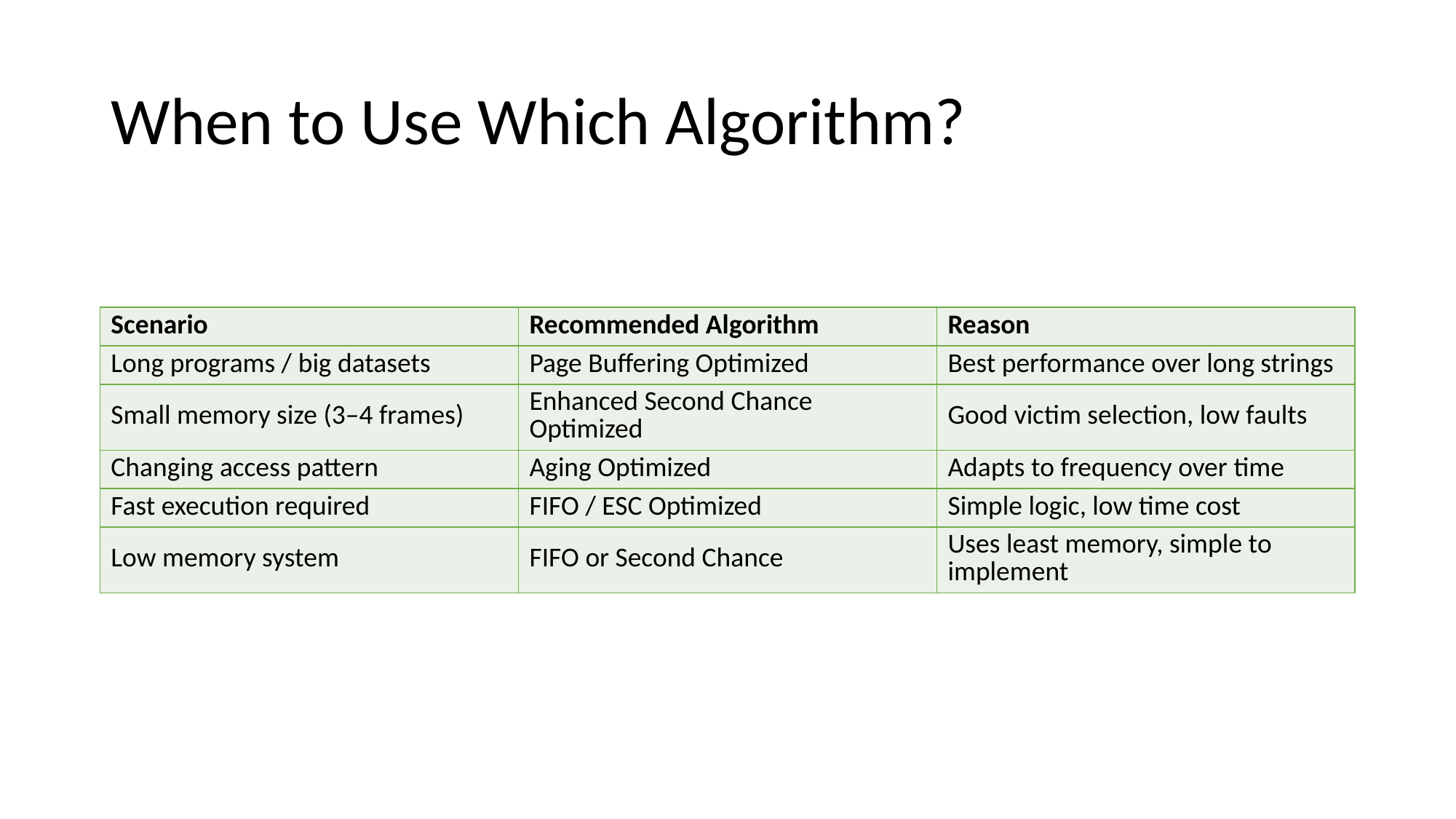

# When to Use Which Algorithm?
| Scenario | Recommended Algorithm | Reason |
| --- | --- | --- |
| Long programs / big datasets | Page Buffering Optimized | Best performance over long strings |
| Small memory size (3–4 frames) | Enhanced Second Chance Optimized | Good victim selection, low faults |
| Changing access pattern | Aging Optimized | Adapts to frequency over time |
| Fast execution required | FIFO / ESC Optimized | Simple logic, low time cost |
| Low memory system | FIFO or Second Chance | Uses least memory, simple to implement |